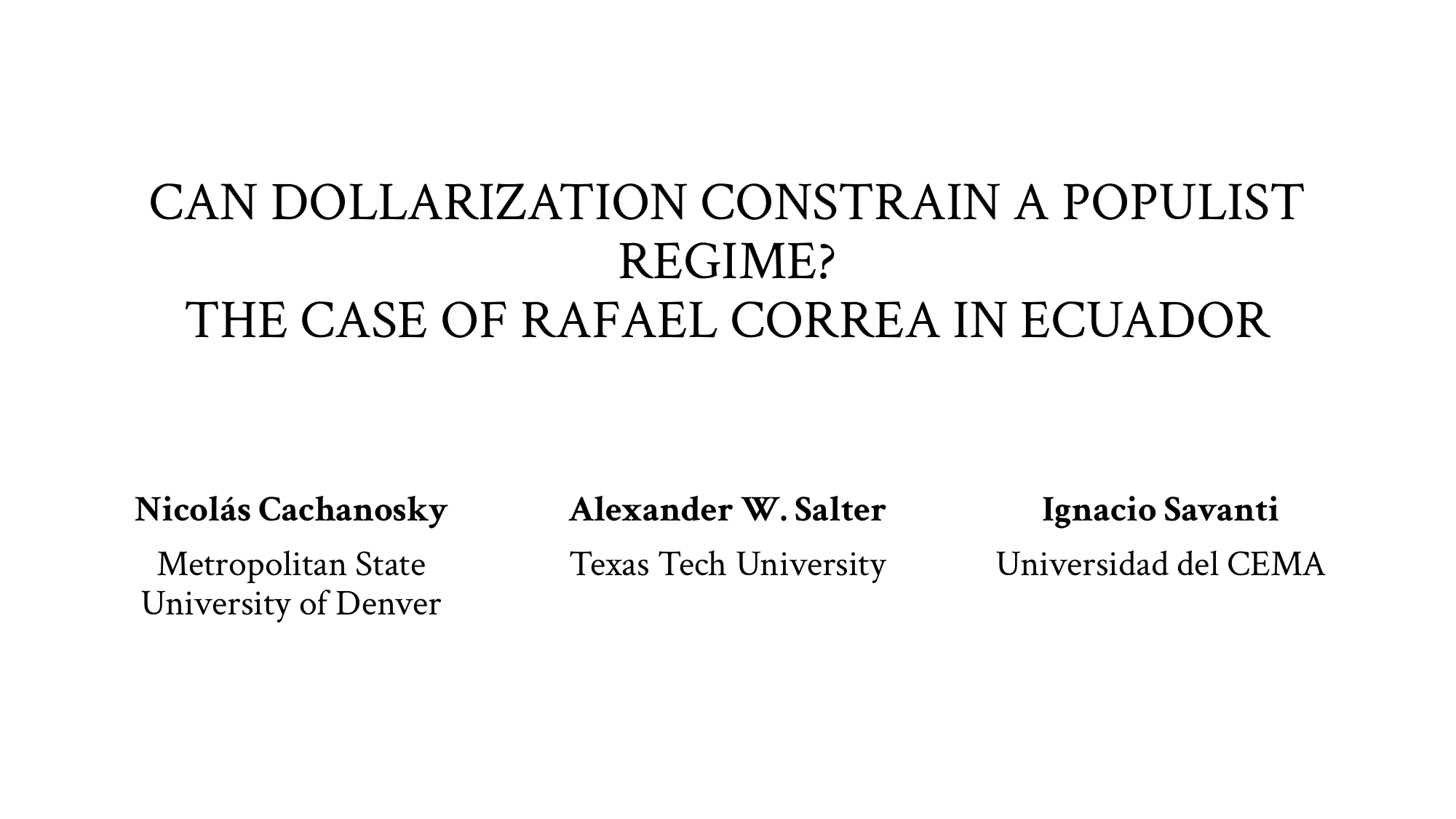

# CAN DOLLARIZATION CONSTRAIN A POPULIST REGIME? THE CASE OF RAFAEL CORREA IN ECUADOR
Nicolás Cachanosky
Metropolitan State University of Denver
Alexander W. Salter
Texas Tech University
Ignacio Savanti
Universidad del CEMA